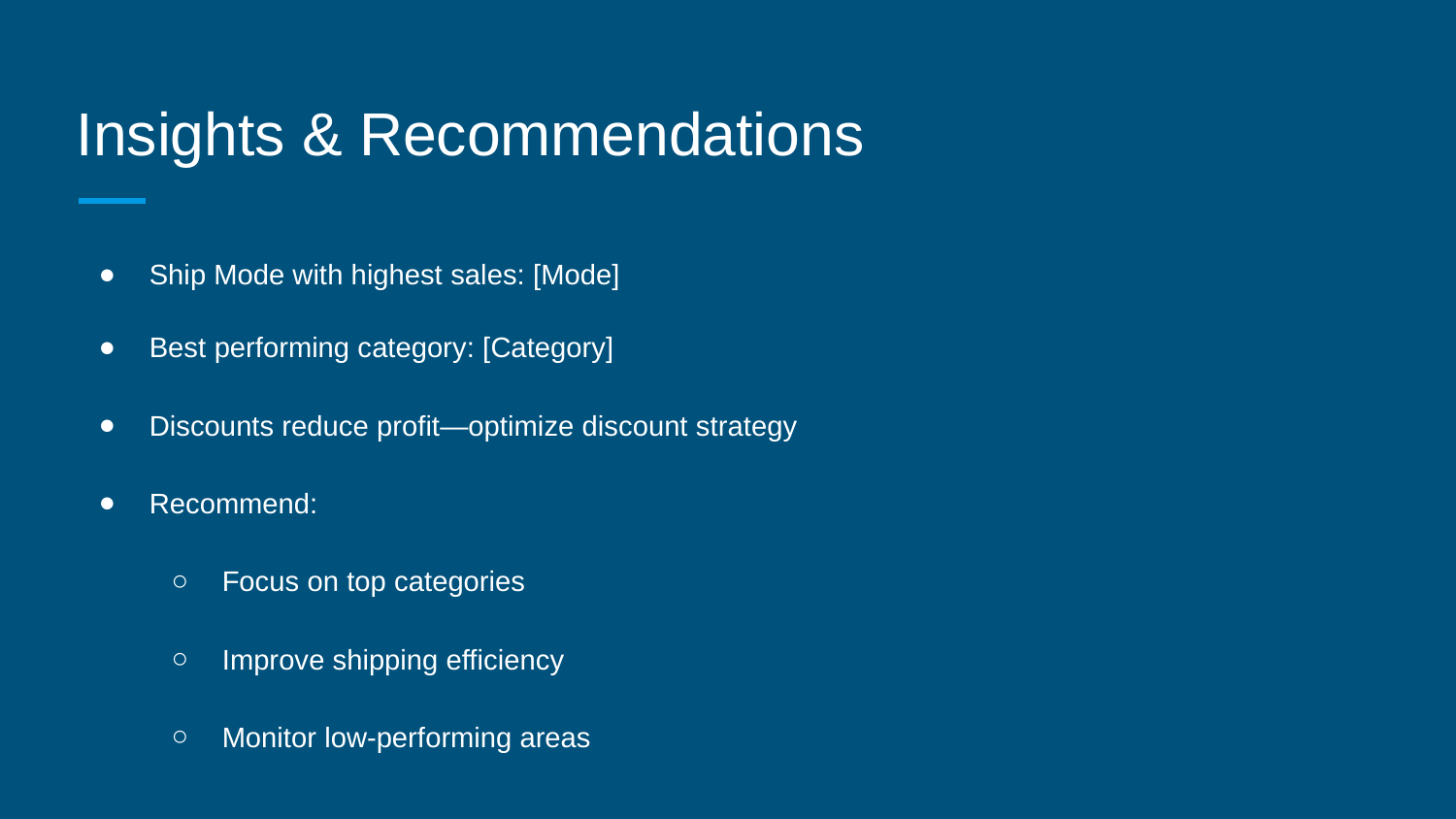

# Insights & Recommendations
Ship Mode with highest sales: [Mode]
Best performing category: [Category]
Discounts reduce profit—optimize discount strategy
Recommend:
Focus on top categories
Improve shipping efficiency
Monitor low-performing areas